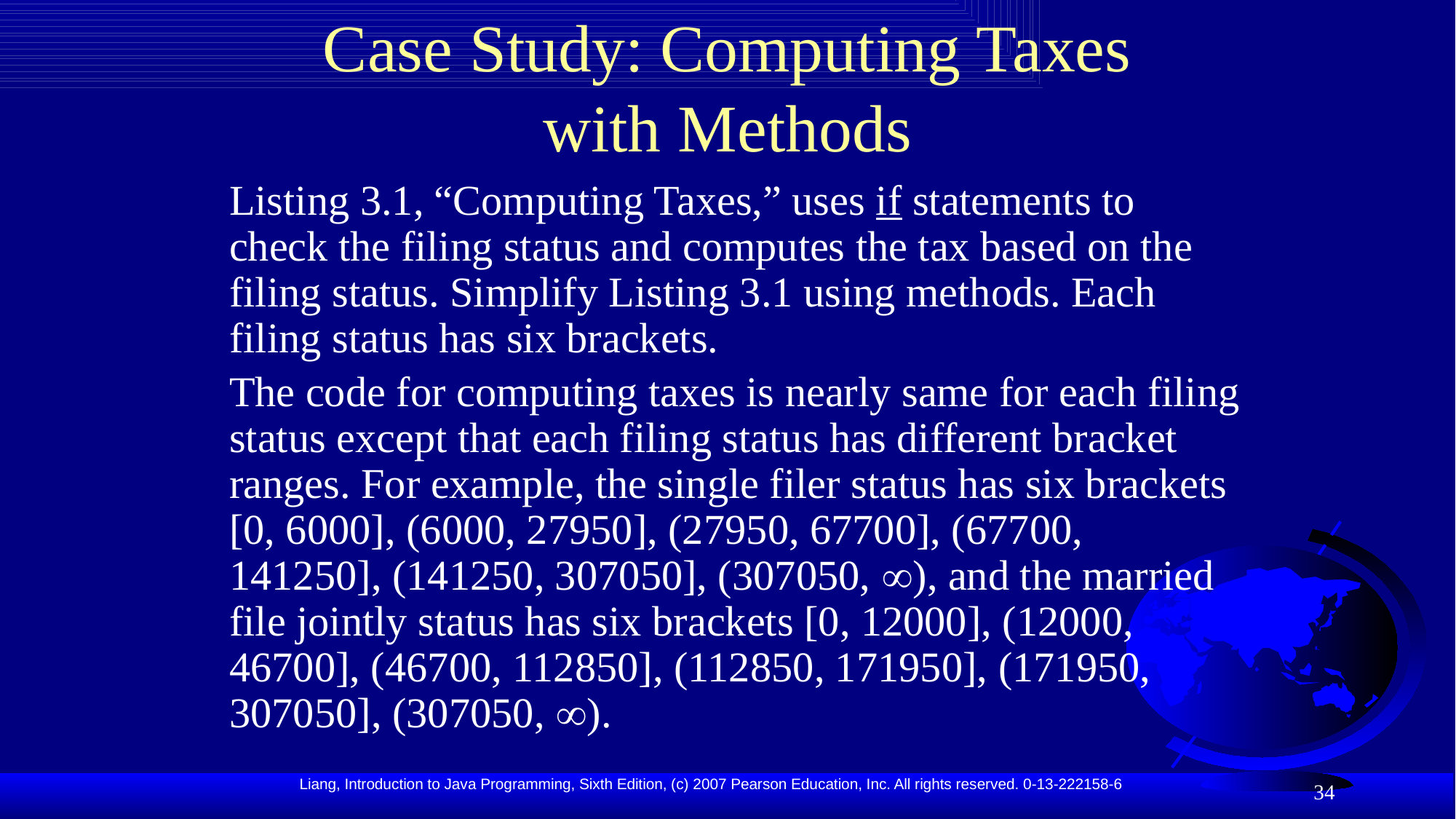

# Case Study: Computing Taxes with Methods
Listing 3.1, “Computing Taxes,” uses if statements to check the filing status and computes the tax based on the filing status. Simplify Listing 3.1 using methods. Each filing status has six brackets.
The code for computing taxes is nearly same for each filing status except that each filing status has different bracket ranges. For example, the single filer status has six brackets [0, 6000], (6000, 27950], (27950, 67700], (67700, 141250], (141250, 307050], (307050, ∞), and the married file jointly status has six brackets [0, 12000], (12000, 46700], (46700, 112850], (112850, 171950], (171950, 307050], (307050, ∞).
34